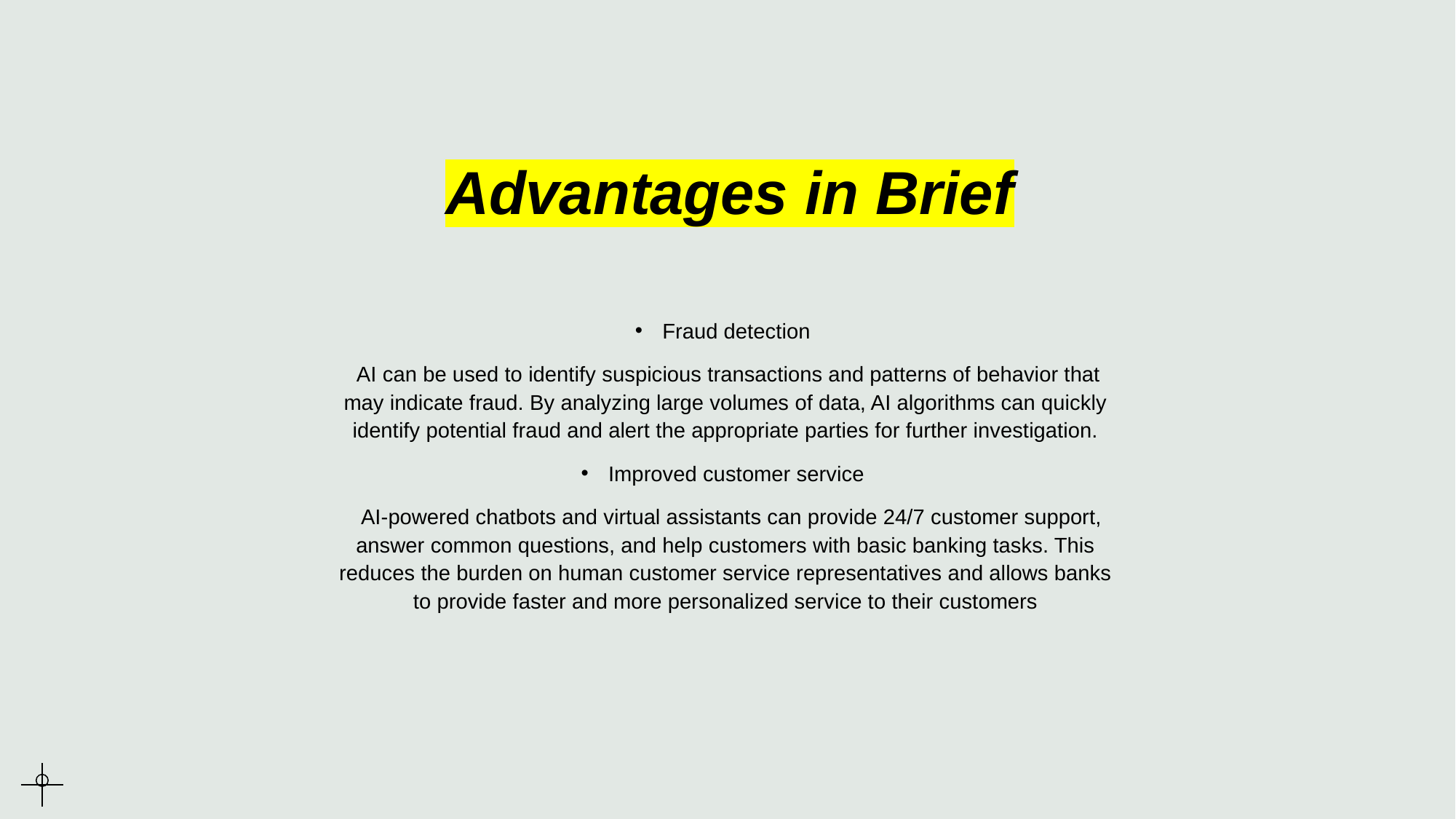

# Advantages in Brief
Fraud detection
 AI can be used to identify suspicious transactions and patterns of behavior that may indicate fraud. By analyzing large volumes of data, AI algorithms can quickly identify potential fraud and alert the appropriate parties for further investigation.
Improved customer service
  AI-powered chatbots and virtual assistants can provide 24/7 customer support, answer common questions, and help customers with basic banking tasks. This reduces the burden on human customer service representatives and allows banks to provide faster and more personalized service to their customers